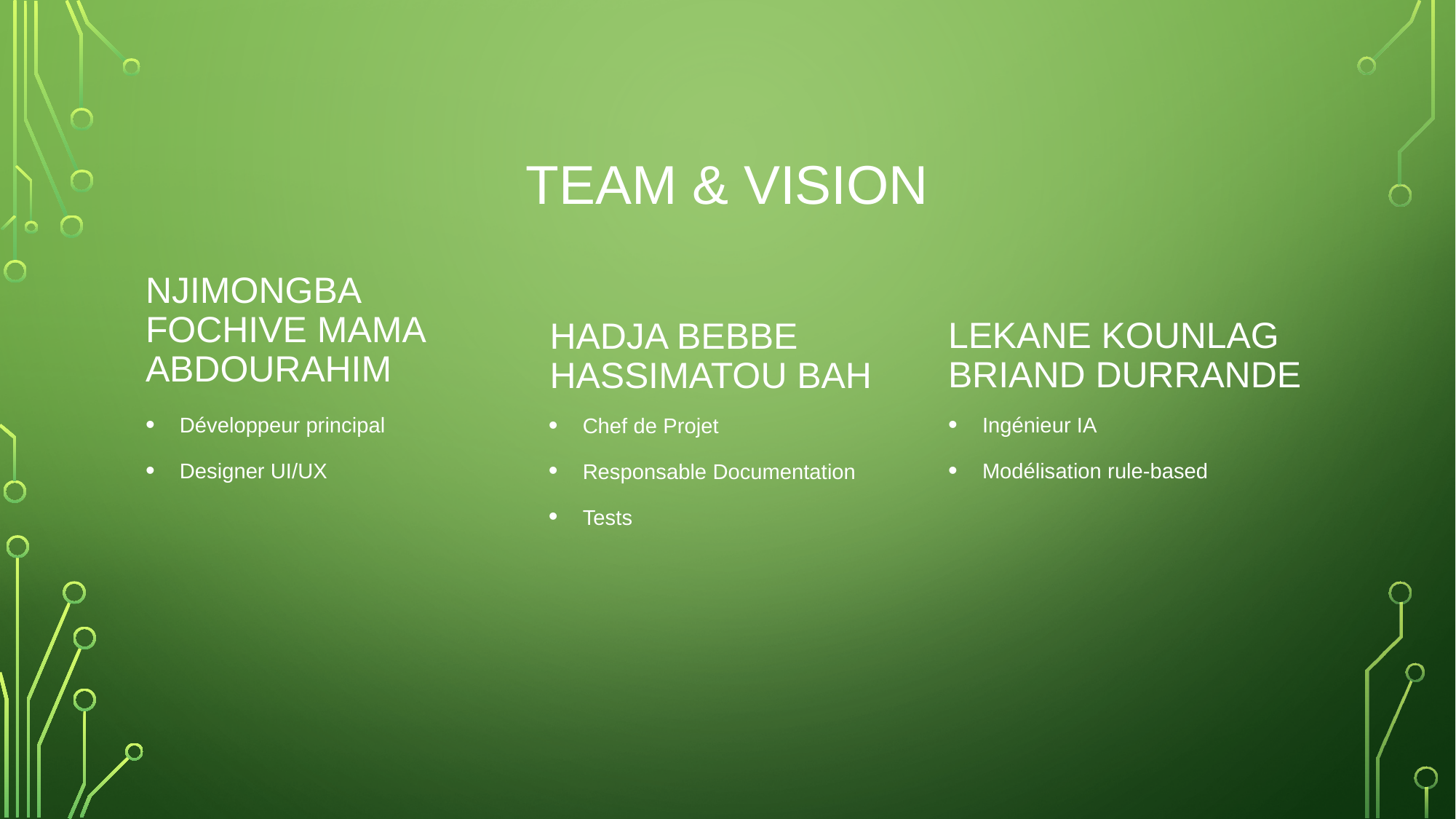

# Team & vision
NJIMONGBA FOCHIVE MAMA ABDOURAHIM
LEKANE KOUNLAG BRIAND DURRANDE
HADJA BEBBE HASSIMATOU BAH
Développeur principal
Designer UI/UX
Ingénieur IA
Modélisation rule-based
Chef de Projet
Responsable Documentation
Tests